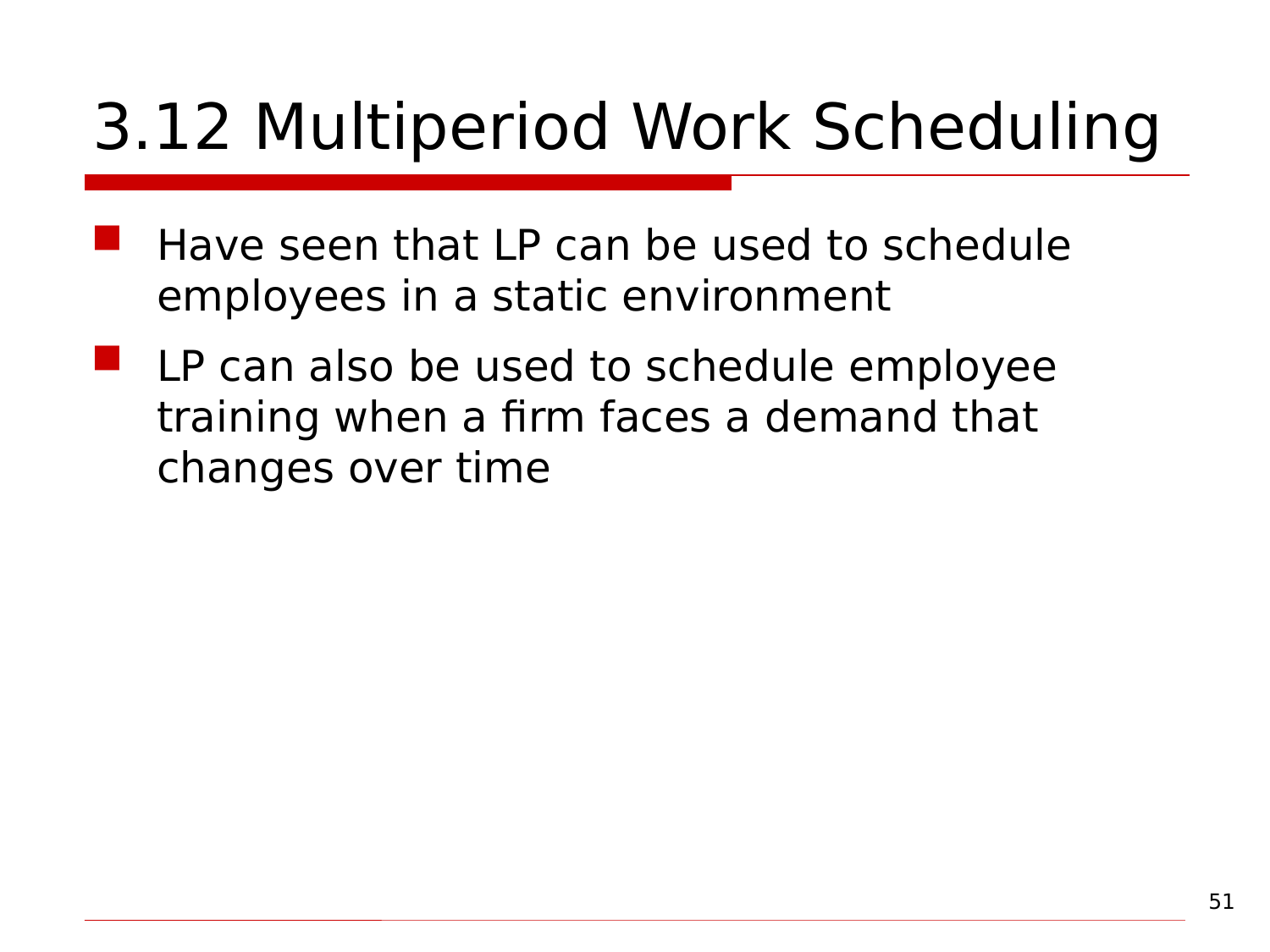

# 3.12 Multiperiod Work Scheduling
Have seen that LP can be used to schedule employees in a static environment
LP can also be used to schedule employee training when a firm faces a demand that changes over time